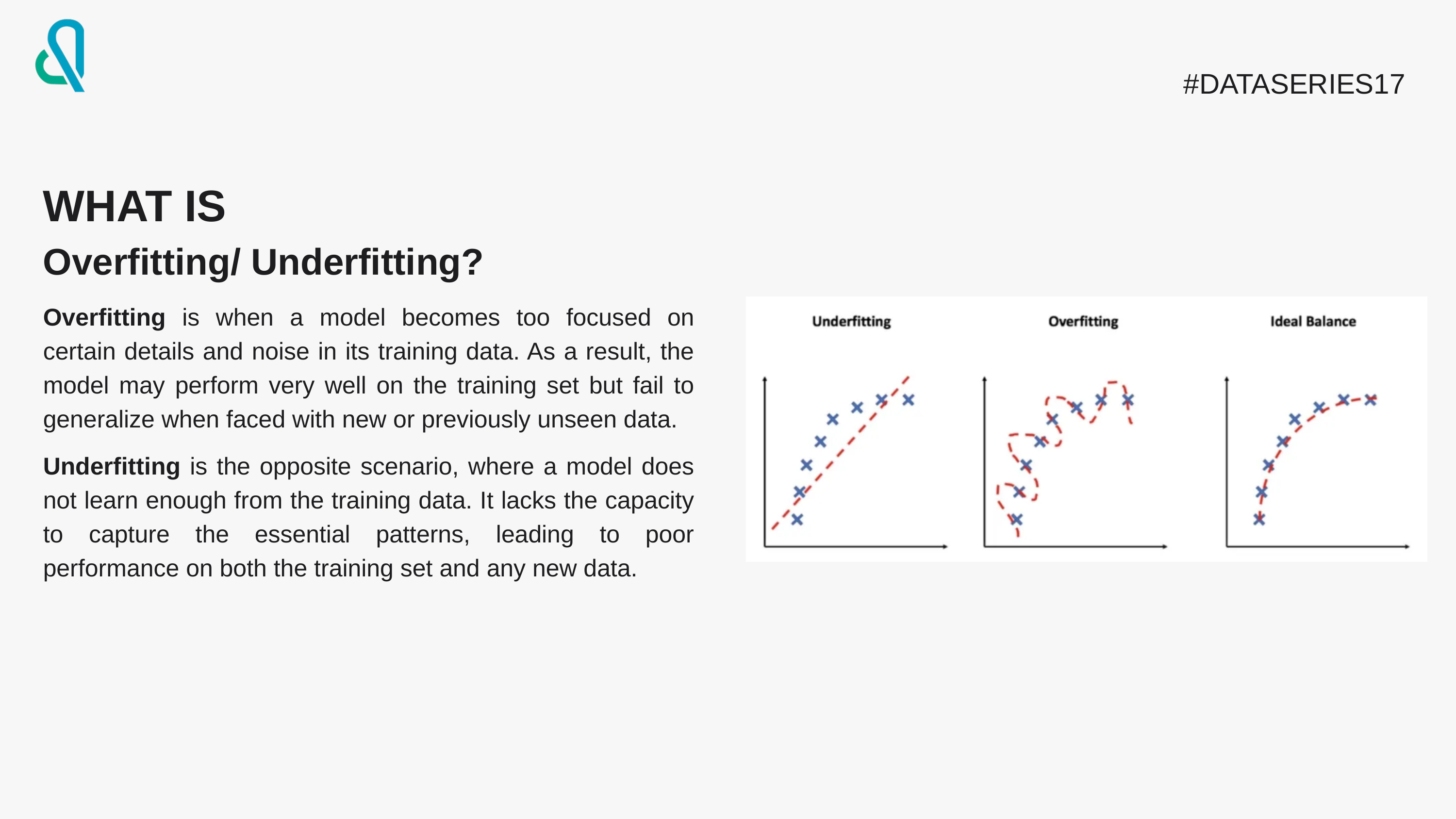

#DATASERIES17
WHAT IS
Overfitting/ Underfitting?

Overfitting is when a model becomes too focused on certain details and noise in its training data. As a result, the model may perform very well on the training set but fail to generalize when faced with new or previously unseen data.
Underfitting is the opposite scenario, where a model does not learn enough from the training data. It lacks the capacity to capture the essential patterns, leading to poor performance on both the training set and any new data.